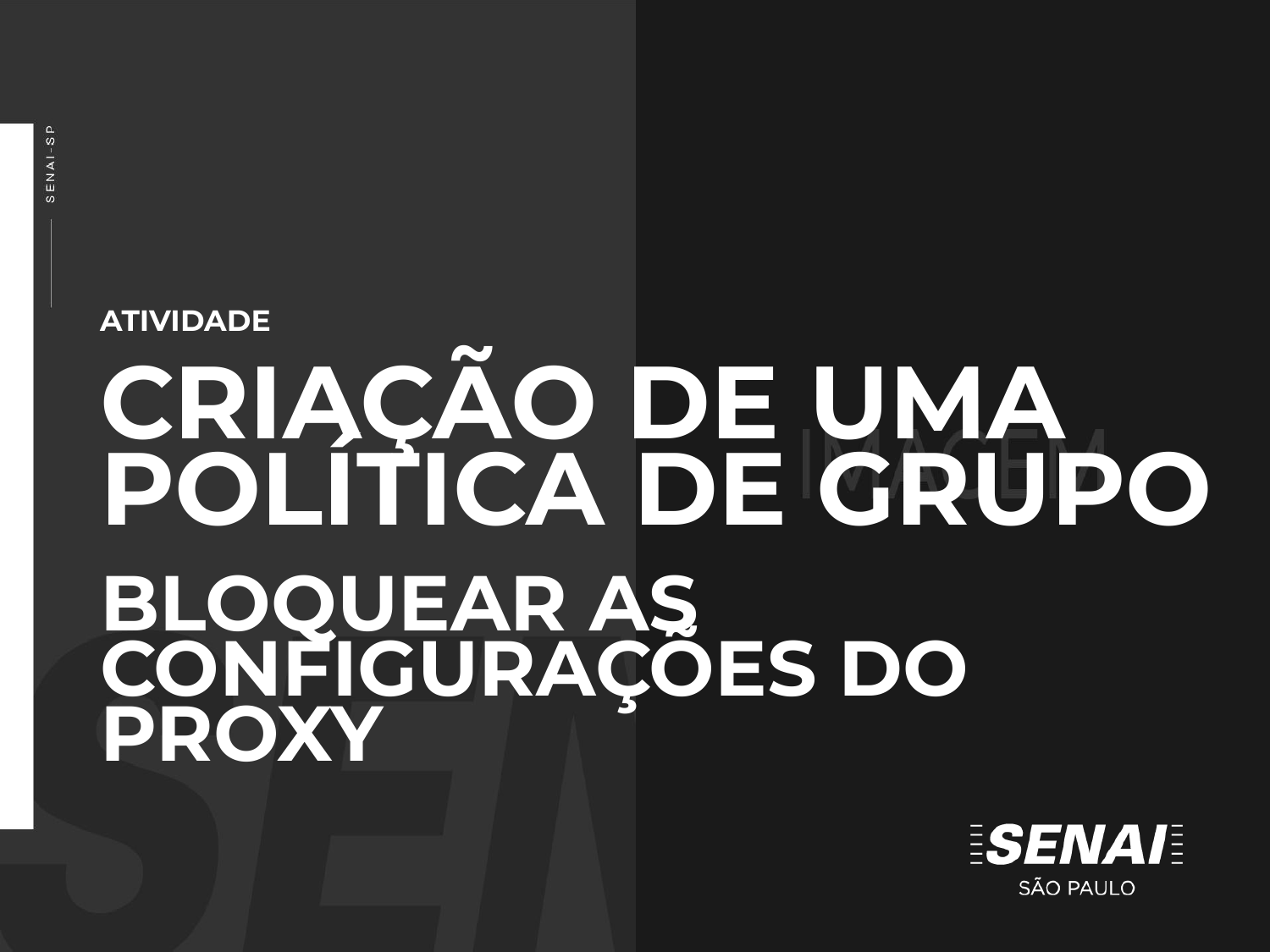

ATIVIDADE
CRIAÇÃO DE UMA POLÍTICA DE GRUPO
BLOQUEAR AS CONFIGURAÇÕES DO PROXY